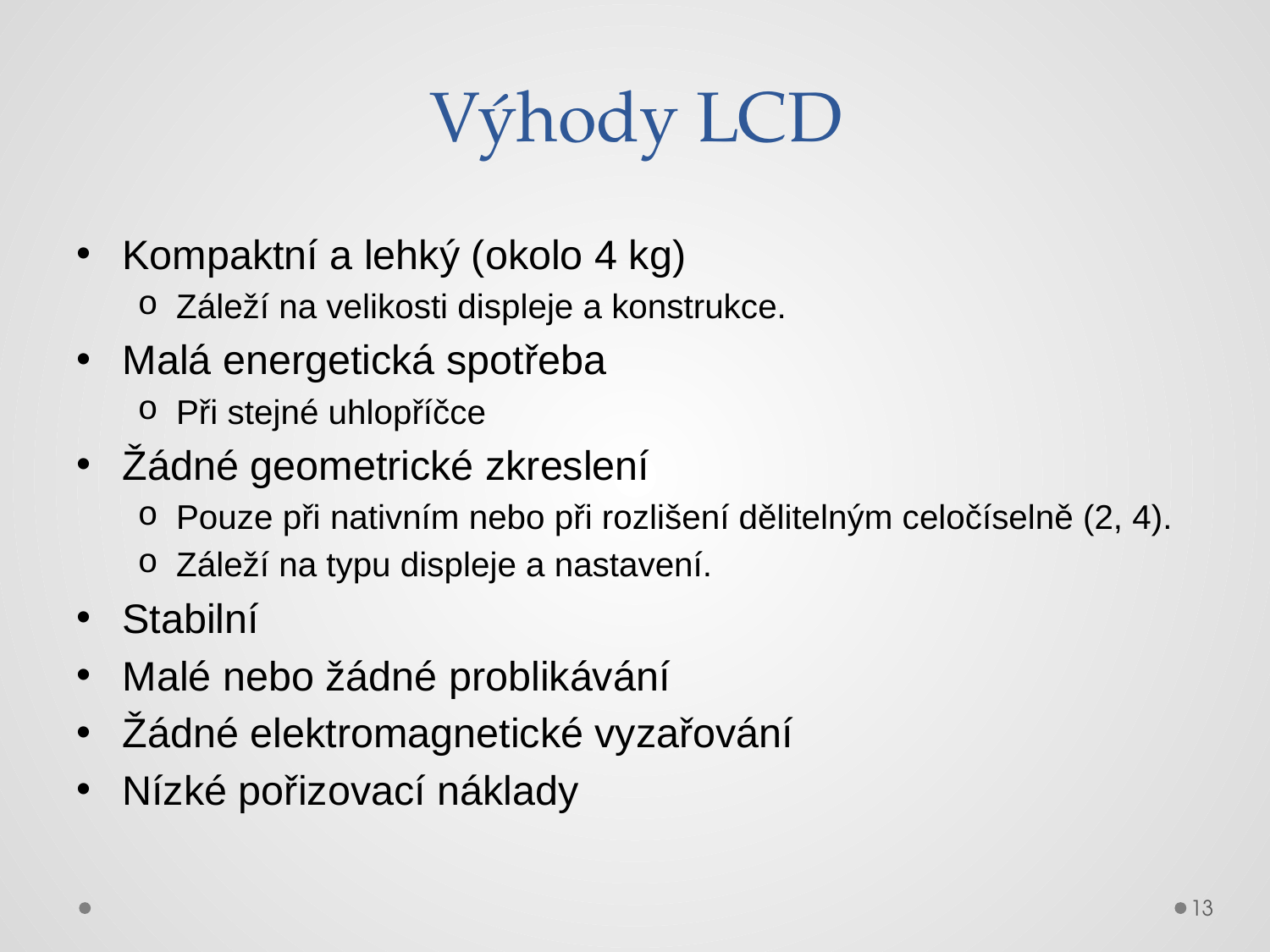

# Výhody LCD
Kompaktní a lehký (okolo 4 kg)
Záleží na velikosti displeje a konstrukce.
Malá energetická spotřeba
Při stejné uhlopříčce
Žádné geometrické zkreslení
Pouze při nativním nebo při rozlišení dělitelným celočíselně (2, 4).
Záleží na typu displeje a nastavení.
Stabilní
Malé nebo žádné problikávání
Žádné elektromagnetické vyzařování
Nízké pořizovací náklady
13